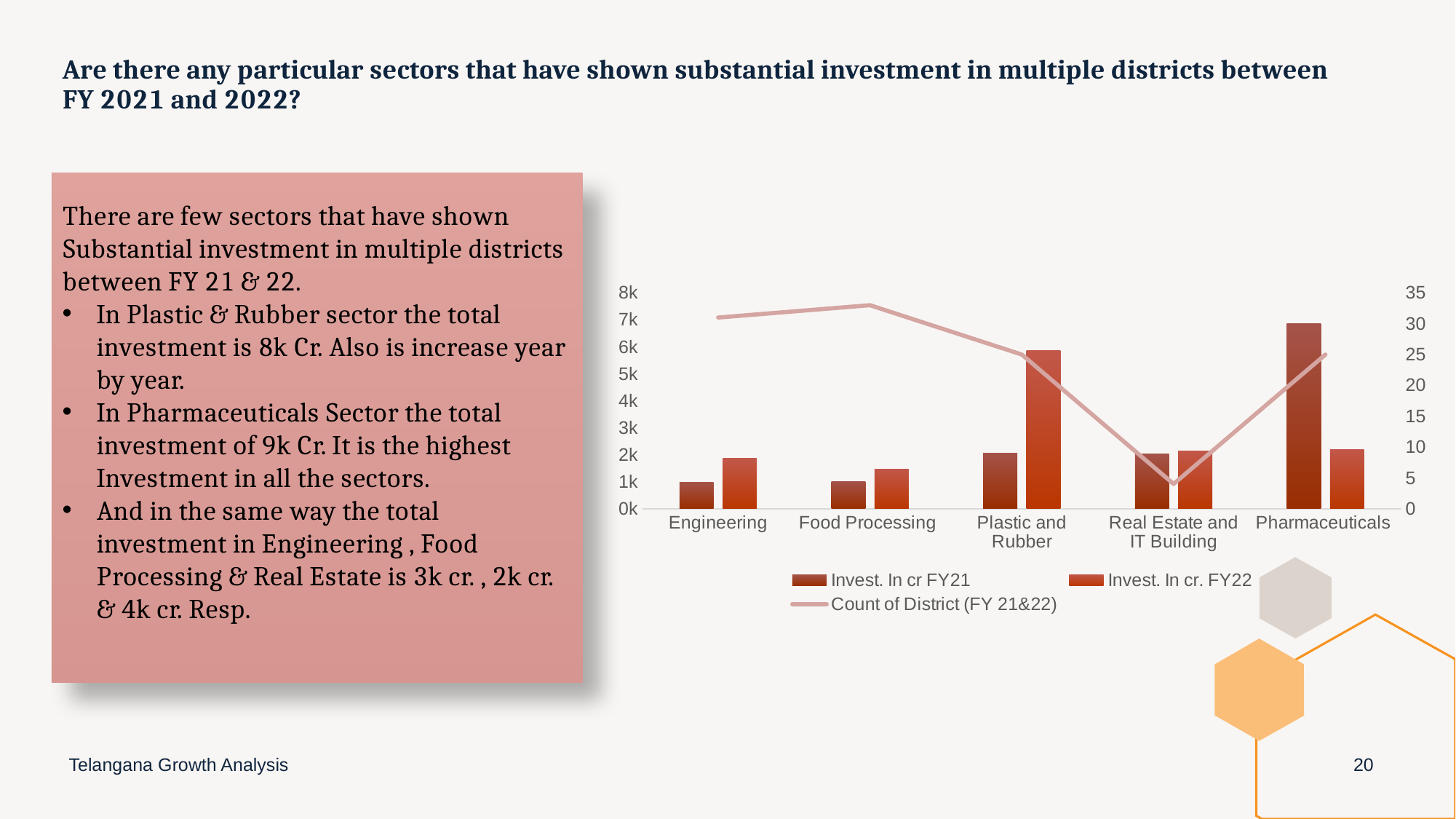

# Are there any particular sectors that have shown substantial investment in multiple districts between FY 2021 and 2022?
There are few sectors that have shown Substantial investment in multiple districts between FY 21 & 22.
In Plastic & Rubber sector the total investment is 8k Cr. Also is increase year by year.
In Pharmaceuticals Sector the total investment of 9k Cr. It is the highest Investment in all the sectors.
And in the same way the total investment in Engineering , Food Processing & Real Estate is 3k cr. , 2k cr. & 4k cr. Resp.

### Chart

| Category | Invest. In cr FY21 | Invest. In cr. FY22 | Count of District (FY 21&22) |
|---|---|---|---|
| Engineering | 967.52 | 1877.45 | 31.0 |
| Food Processing  | 999.36 | 1455.94 | 33.0 |
| Plastic and Rubber | 2059.62 | 5855.61 | 25.0 |
| Real Estate and IT Building | 2015.26 | 2127.3 | 4.0 |
| Pharmaceuticals  | 6860.93 | 2181.63 | 25.0 |
Telangana Growth Analysis
20